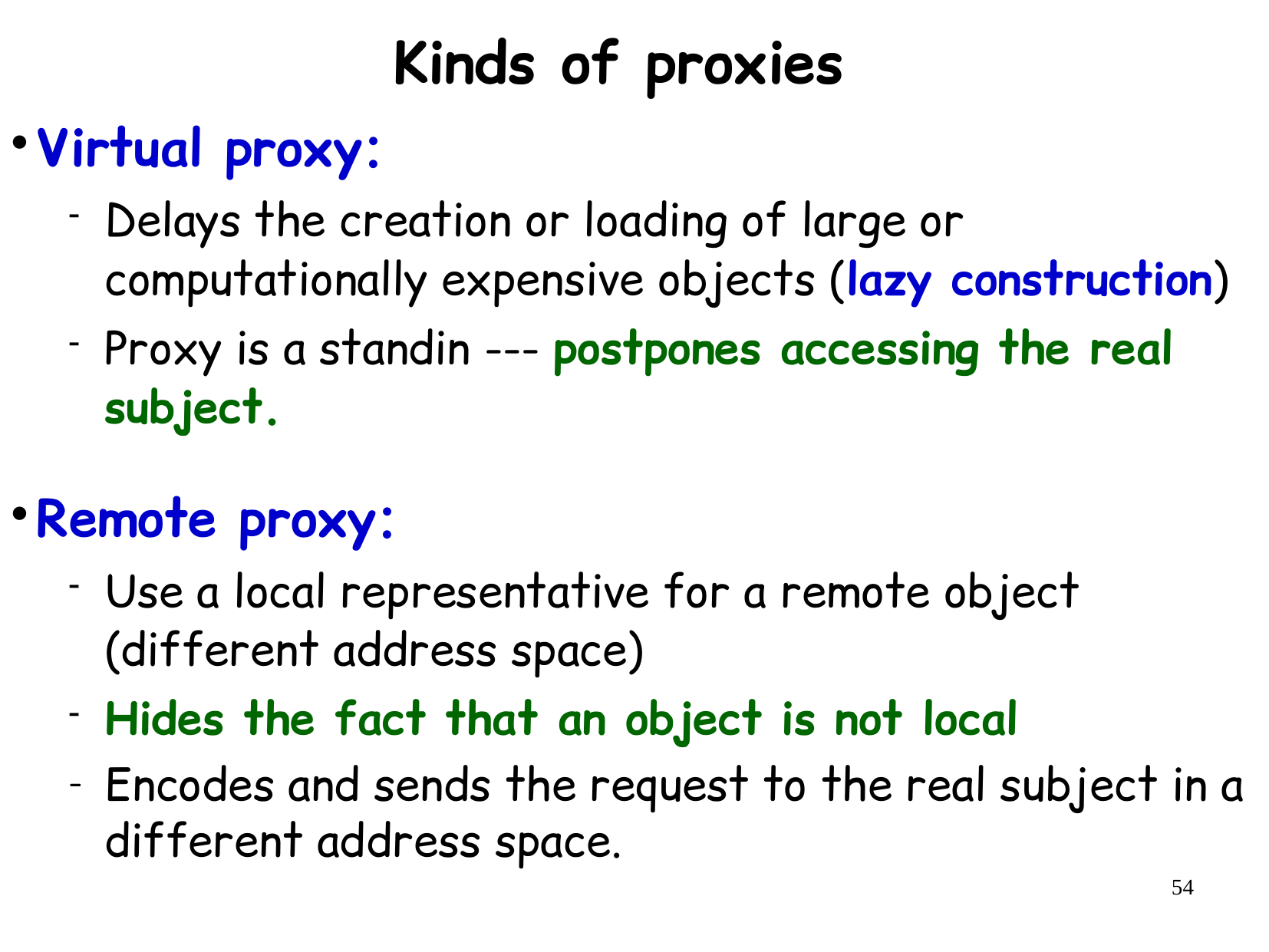

Kinds of proxies
Virtual proxy:
Delays the creation or loading of large or computationally expensive objects (lazy construction)
Proxy is a standin --- postpones accessing the real subject.
Remote proxy:
Use a local representative for a remote object (different address space)
Hides the fact that an object is not local
Encodes and sends the request to the real subject in a different address space.